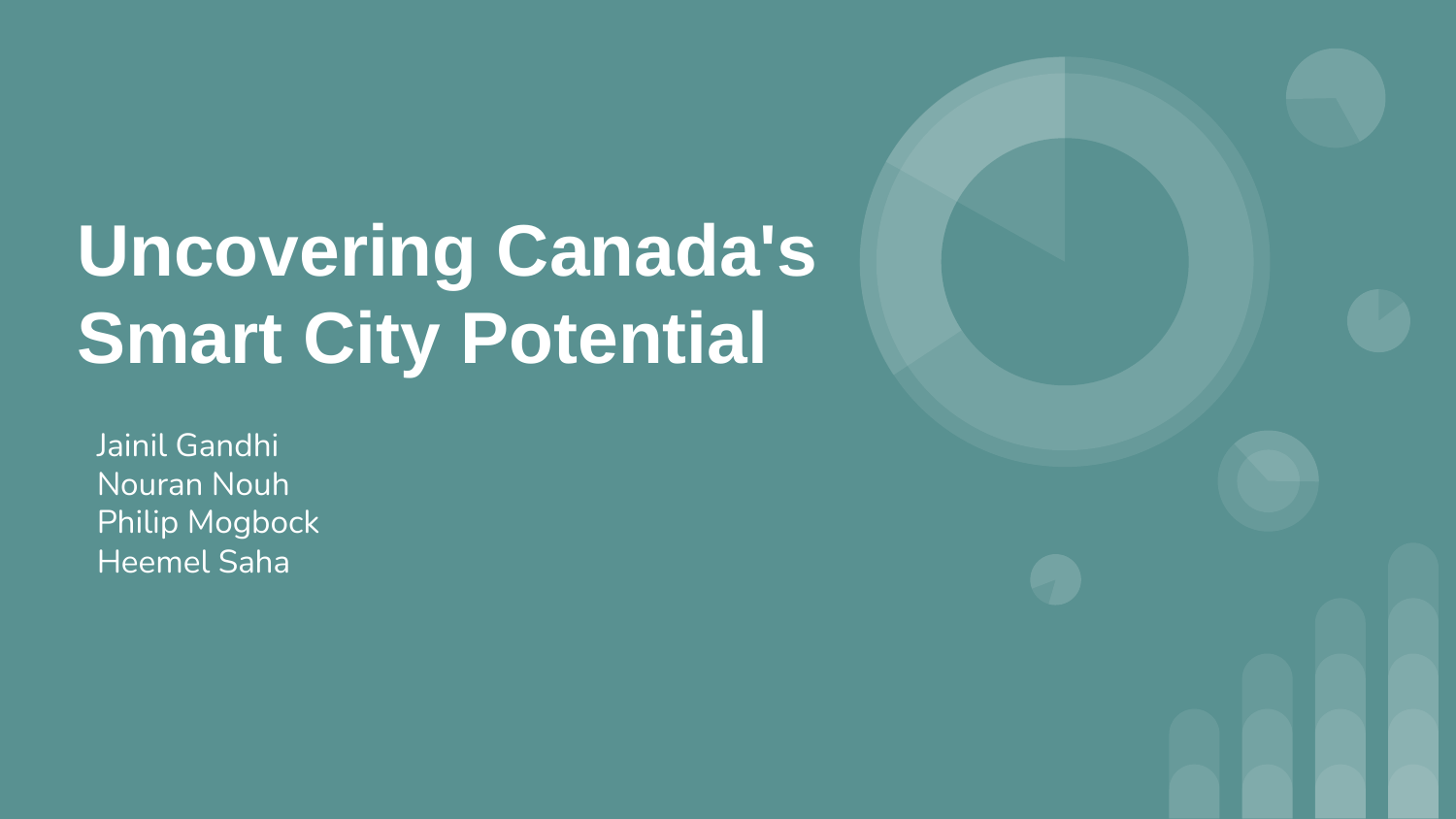

# Uncovering Canada's Smart City Potential
Jainil Gandhi
Nouran Nouh
Philip Mogbock
Heemel Saha